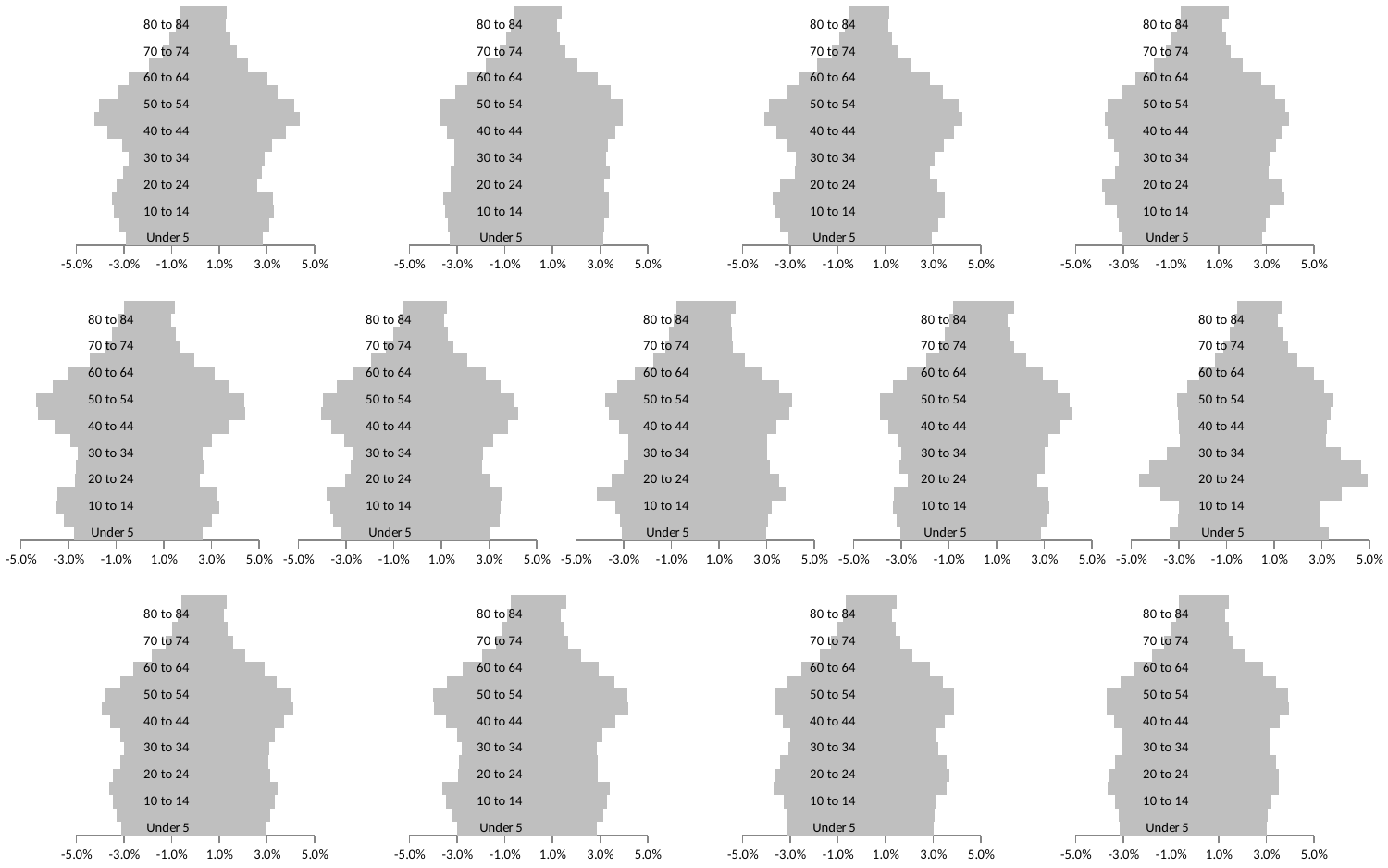

### Chart

| Category | Male | Female |
|---|---|---|
| Under 5 | -0.029258682101513802 | 0.028345948352626892 |
| 5 to 9 | -0.0320213713268032 | 0.031095280498664293 |
| 10 to 14 | -0.03438112199465717 | 0.033014247551202136 |
| 15 to 19 | -0.035115761353517363 | 0.03240427426536064 |
| 20 to 24 | -0.03294300979519145 | 0.026010685663401603 |
| 25 to 29 | -0.03050979519145147 | 0.028074354407836153 |
| 30 to 34 | -0.028018699910952804 | 0.02896927871772039 |
| 35 to 39 | -0.03077025823686554 | 0.03223285841495993 |
| 40 to 44 | -0.036769813000890474 | 0.0381366874443455 |
| 45 to 49 | -0.04221059661620659 | 0.043780053428317006 |
| 50 to 54 | -0.04059884238646483 | 0.04153606411398041 |
| 55 to 59 | -0.03233526268922529 | 0.03441674087266251 |
| 60 to 64 | -0.027894033837934106 | 0.03023152270703473 |
| 65 to 69 | -0.019338824577025824 | 0.022264024933214603 |
| 70 to 74 | -0.013744434550311666 | 0.01726179875333927 |
| 75 to 79 | -0.010932769367764916 | 0.014748441674087266 |
| 80 to 84 | -0.008109973285841496 | 0.01293633125556545 |
| 85 and over | -0.006453695458593054 | 0.01313446126447017 |

### Chart

| Category | Male | Female |
|---|---|---|
| Under 5 | -0.03322453875904079 | 0.031467986742121805 |
| 5 to 9 | -0.03383017919946408 | 0.03192173022321063 |
| 10 to 14 | -0.03482919381662532 | 0.03373280935373686 |
| 15 to 19 | -0.035911946501111965 | 0.033697756209275065 |
| 20 to 24 | -0.03252737066363392 | 0.03172893792867074 |
| 25 to 29 | -0.03282337499464466 | 0.03404049806623487 |
| 30 to 34 | -0.03126156266918011 | 0.03270263638594291 |
| 35 to 39 | -0.030981137513485725 | 0.03321869656829716 |
| 40 to 44 | -0.03432481801575834 | 0.03640853271432077 |
| 45 to 49 | -0.03675322196819512 | 0.03950878860227534 |
| 50 to 54 | -0.03698690959794043 | 0.03971131788138795 |
| 55 to 59 | -0.03083118795106581 | 0.034544873867101845 |
| 60 to 64 | -0.02552647875584706 | 0.029232375084224917 |
| 65 to 69 | -0.017764154654473365 | 0.02069888180469167 |
| 70 to 74 | -0.012134230174525711 | 0.015493489852114678 |
| 75 to 79 | -0.009437085447881816 | 0.013117665616370597 |
| 80 to 84 | -0.007417634847499348 | 0.012204336463449308 |
| 85 and over | -0.006130405486985547 | 0.013873255619213798 |

### Chart

| Category | Male | Female |
|---|---|---|
| Under 5 | -0.03053696616538752 | 0.029644214066728028 |
| 5 to 9 | -0.03438825719565112 | 0.03222558253804577 |
| 10 to 14 | -0.036727406105317065 | 0.034734285140867974 |
| 15 to 19 | -0.037211845228620664 | 0.03492806079018942 |
| 20 to 24 | -0.03438479691619895 | 0.031952220461324454 |
| 25 to 29 | -0.02781718651598303 | 0.028713398894094688 |
| 30 to 34 | -0.027741060368035322 | 0.030685758181830766 |
| 35 to 39 | -0.03135013183664713 | 0.03446092306414666 |
| 40 to 44 | -0.03564087835733614 | 0.03890738216018326 |
| 45 to 49 | -0.04069980691640657 | 0.04239880412742133 |
| 50 to 54 | -0.03875512986428784 | 0.04086244005065849 |
| 55 to 59 | -0.031554288324325074 | 0.03420486238468619 |
| 60 to 64 | -0.026533422839228497 | 0.02873070029135553 |
| 65 to 69 | -0.018630144570475512 | 0.020751295874654838 |
| 70 to 74 | -0.0123255154086244 | 0.01532557769365454 |
| 75 to 79 | -0.009297770887976913 | 0.012965667107275584 |
| 80 to 84 | -0.0068651944331024175 | 0.01124936849899998 |
| 85 and over | -0.005193879457705004 | 0.011605777282573341 |

### Chart

| Category | Male | Female |
|---|---|---|
| Under 5 | -0.030155192563802898 | 0.028470089419182998 |
| 5 to 9 | -0.03173157937651184 | 0.030032886690403066 |
| 10 to 14 | -0.032739923354986 | 0.031644606310983064 |
| 15 to 19 | -0.03763215829097926 | 0.03749082705949501 |
| 20 to 24 | -0.038923164732421925 | 0.0365395591552741 |
| 25 to 29 | -0.03362324355176256 | 0.030870002446117466 |
| 30 to 34 | -0.031970755306715955 | 0.03169896447693855 |
| 35 to 39 | -0.03389775228983774 | 0.034044519337917536 |
| 40 to 44 | -0.03654499497186965 | 0.036460739814638654 |
| 45 to 49 | -0.03791210284564999 | 0.03951295083303889 |
| 50 to 54 | -0.03640909955698095 | 0.037920256570543306 |
| 55 to 59 | -0.03072867121463322 | 0.033574321202402634 |
| 60 to 64 | -0.02497485934824559 | 0.027989019650476992 |
| 65 to 69 | -0.01718533416682521 | 0.020120675128421167 |
| 70 to 74 | -0.011996847226374582 | 0.01520941483434349 |
| 75 to 79 | -0.00971108634794662 | 0.013094882178675292 |
| 80 to 84 | -0.007414453836327562 | 0.011657108689152828 |
| 85 and over | -0.005919604272551844 | 0.014198352947571548 |

### Chart

| Category | Male | Female |
|---|---|---|
| Under 5 | -0.02773767210131893 | 0.02656088361465933 |
| 5 to 9 | -0.03178448142161166 | 0.030099243561639892 |
| 10 to 14 | -0.035238099806373525 | 0.03342814794917425 |
| 15 to 19 | -0.03478081514987265 | 0.03228173851312135 |
| 20 to 24 | -0.02732035987982687 | 0.02537290284619726 |
| 25 to 29 | -0.026951014580345392 | 0.026899849863534105 |
| 30 to 34 | -0.02596609378172812 | 0.026492131026444165 |
| 35 to 39 | -0.029202262120042018 | 0.030412627452109025 |
| 40 to 44 | -0.0357561425640878 | 0.037660429367907894 |
| 45 to 49 | -0.04261221461680025 | 0.04420311753015121 |
| 50 to 54 | -0.04340366882997485 | 0.04383537112807008 |
| 55 to 59 | -0.036621146057678626 | 0.03767961613671212 |
| 60 to 64 | -0.029819436516578167 | 0.031328795662511136 |
| 65 to 69 | -0.021006314045833994 | 0.022995342411872774 |
| 70 to 74 | -0.014767416389657692 | 0.017221723899199112 |
| 75 to 79 | -0.01167035212517448 | 0.014991262025707072 |
| 80 to 84 | -0.008923446391368512 | 0.013293232986532488 |
| 85 and over | -0.006804907335901163 | 0.01487774031028203 |

### Chart

| Category | Male | Female |
|---|---|---|
| Under 5 | -0.031737077932469195 | 0.030264842374779964 |
| 5 to 9 | -0.03533165306449032 | 0.03434749559929589 |
| 10 to 14 | -0.03661385821731477 | 0.03487157945271244 |
| 15 to 19 | -0.037932069131060966 | 0.035533685389662346 |
| 20 to 24 | -0.030480876940310448 | 0.03026884301488238 |
| 25 to 29 | -0.027930468875020004 | 0.02707033125300048 |
| 30 to 34 | -0.027078332533205313 | 0.027374379900784125 |
| 35 to 39 | -0.03092094735157625 | 0.031959113458153304 |
| 40 to 44 | -0.036067770843334936 | 0.0379880780924948 |
| 45 to 49 | -0.04053848615778525 | 0.04222675628100496 |
| 50 to 54 | -0.03983437349975996 | 0.0407465194431109 |
| 55 to 59 | -0.03368138902224356 | 0.03483757401184189 |
| 60 to 64 | -0.02715034405504881 | 0.02864258281325012 |
| 65 to 69 | -0.019323091694671148 | 0.021045367258761404 |
| 70 to 74 | -0.013136101776284206 | 0.015114418306929108 |
| 75 to 79 | -0.009955592894863178 | 0.012604016642662827 |
| 80 to 84 | -0.007583213314130261 | 0.01111577852456393 |
| 85 and over | -0.0061389822371579455 | 0.01255400864138262 |

### Chart

| Category | Male | Female |
|---|---|---|
| Under 5 | -0.030760367220670565 | 0.030033941610410432 |
| 5 to 9 | -0.03153689114887968 | 0.03053134633861811 |
| 10 to 14 | -0.03341199962068416 | 0.03230446894888361 |
| 15 to 19 | -0.041093145297646634 | 0.03791726978480983 |
| 20 to 24 | -0.03505271953351309 | 0.03515828384633415 |
| 25 to 29 | -0.030135927471949413 | 0.03130071336426308 |
| 30 to 34 | -0.027958439866810042 | 0.03026833016938599 |
| 35 to 39 | -0.02812483785142628 | 0.030094775282205614 |
| 40 to 44 | -0.03190189317965078 | 0.03431376934376571 |
| 45 to 49 | -0.036102994984800525 | 0.03944884693353563 |
| 50 to 54 | -0.03754511085147459 | 0.04063689275918275 |
| 55 to 59 | -0.03264084336939816 | 0.03534436331300177 |
| 60 to 64 | -0.0251708263180778 | 0.028513099815530837 |
| 65 to 69 | -0.01740379781034566 | 0.021050239666774617 |
| 70 to 74 | -0.012553207097500272 | 0.015981363425722983 |
| 75 to 79 | -0.0108176582256965 | 0.015607415266746704 |
| 80 to 84 | -0.009132207671841704 | 0.015138638148795583 |
| 85 and over | -0.007811759148758009 | 0.017201615312908727 |

### Chart

| Category | Male | Female |
|---|---|---|
| Under 5 | -0.03032781052234697 | 0.028657358913632157 |
| 5 to 9 | -0.03183720962170139 | 0.030898360884964813 |
| 10 to 14 | -0.033468958689407115 | 0.03202572845048759 |
| 15 to 19 | -0.033229252628963736 | 0.03178102851378497 |
| 20 to 24 | -0.02709552411355575 | 0.027159196035861026 |
| 25 to 29 | -0.030840931307983585 | 0.030109328436005348 |
| 30 to 34 | -0.029910821854700672 | 0.030237920749680704 |
| 35 to 39 | -0.03138526382024043 | 0.031922105518108417 |
| 40 to 44 | -0.03522305772546415 | 0.03670499050539276 |
| 45 to 49 | -0.03879367925081868 | 0.041383004091233126 |
| 50 to 54 | -0.038994682770252975 | 0.040884864934374224 |
| 55 to 59 | -0.0333316270922781 | 0.03559634997584212 |
| 60 to 64 | -0.027475058709257774 | 0.02958746836691507 |
| 65 to 69 | -0.01947611741102473 | 0.022358832481669352 |
| 70 to 74 | -0.014092718803567127 | 0.01741864039221904 |
| 75 to 79 | -0.011619501586179947 | 0.015750685721633847 |
| 80 to 84 | -0.009685623004790376 | 0.014799352294249177 |
| 85 and over | -0.00829607693565765 | 0.017640867885755092 |

### Chart

| Category | Male | Female |
|---|---|---|
| Under 5 | -0.03374336096150486 | 0.032794576354586324 |
| 5 to 9 | -0.03037484843983822 | 0.02914535445611413 |
| 10 to 14 | -0.030047026999792576 | 0.029078612366524 |
| 15 to 19 | -0.03774134299479608 | 0.038537667730395984 |
| 20 to 24 | -0.04664355994453863 | 0.0494153196651641 |
| 25 to 29 | -0.04253172375841719 | 0.046716191042033776 |
| 30 to 34 | -0.03517635288505769 | 0.03791146988982975 |
| 35 to 39 | -0.02959095605426001 | 0.03183924840555111 |
| 40 to 44 | -0.029797725665147084 | 0.0320211533163948 |
| 45 to 49 | -0.030482813584763437 | 0.03357192539804786 |
| 50 to 54 | -0.03054235799802522 | 0.03483348175814368 |
| 55 to 59 | -0.026581018680587407 | 0.03115677782278143 |
| 60 to 64 | -0.02157470762711587 | 0.02678909695989782 |
| 65 to 69 | -0.01499734013142957 | 0.019936909095310977 |
| 70 to 74 | -0.011297734498658943 | 0.015955939751523127 |
| 75 to 79 | -0.008785091125853989 | 0.013750833458202112 |
| 80 to 84 | -0.0064870693744761235 | 0.011627518941339593 |
| 85 and over | -0.005456492991099092 | 0.01306639987279743 |

### Chart

| Category | Male | Female |
|---|---|---|
| Under 5 | -0.030947809067503072 | 0.029595648388829547 |
| 5 to 9 | -0.032951353086816126 | 0.03131764662299414 |
| 10 to 14 | -0.03456900650148491 | 0.03323783827170403 |
| 15 to 19 | -0.03631384945944444 | 0.034420207084334076 |
| 20 to 24 | -0.03442699875897581 | 0.03127566172520884 |
| 25 to 29 | -0.03147015058994956 | 0.030715039854781648 |
| 30 to 34 | -0.0298950994980335 | 0.03107932058556584 |
| 35 to 39 | -0.03165105610540679 | 0.03335453159054846 |
| 40 to 44 | -0.03574211393960349 | 0.03734556658002136 |
| 45 to 49 | -0.03923426955539228 | 0.04121002945117094 |
| 50 to 54 | -0.03817291603637868 | 0.04001592956415972 |
| 55 to 59 | -0.031354074696072556 | 0.03422818791946309 |
| 60 to 64 | -0.02623747399097325 | 0.02913751906299587 |
| 65 to 69 | -0.018223915338688466 | 0.021010971641671247 |
| 70 to 74 | -0.012583738261207806 | 0.015889431536832487 |
| 75 to 79 | -0.009889295703339651 | 0.013537659835888444 |
| 80 to 84 | -0.007510357303828652 | 0.01211264301105808 |
| 85 and over | -0.006005075233232281 | 0.013337614146440854 |

### Chart

| Category | Male | Female |
|---|---|---|
| Under 5 | -0.030056739146792272 | 0.02876269548971867 |
| 5 to 9 | -0.0324593307750219 | 0.031308533244166645 |
| 10 to 14 | -0.03453398534463368 | 0.03301380594897943 |
| 15 to 19 | -0.03633421896457998 | 0.0340418785683274 |
| 20 to 24 | -0.02962257462378779 | 0.029134089238312868 |
| 25 to 29 | -0.029117994167951255 | 0.028958250594612257 |
| 30 to 34 | -0.027909254383794196 | 0.028726079204646003 |
| 35 to 39 | -0.030009258689225517 | 0.031138730251851637 |
| 40 to 44 | -0.03478023992116634 | 0.03666577741402919 |
| 45 to 49 | -0.039500521681468094 | 0.04182746647899815 |
| 50 to 54 | -0.039947159884002825 | 0.04154379086387473 |
| 55 to 59 | -0.03407447108580966 | 0.035911320990828624 |
| 60 to 64 | -0.02748152788893436 | 0.029594005873895927 |
| 65 to 69 | -0.019364381528814402 | 0.021960516378142413 |
| 70 to 74 | -0.013723864120587487 | 0.016582348616809774 |
| 75 to 79 | -0.011117267475524427 | 0.014894378112635717 |
| 80 to 84 | -0.008946444860502013 | 0.01375565188455167 |
| 85 and over | -0.007377980253762927 | 0.015823466049259768 |

### Chart

| Category | Male | Female |
|---|---|---|
| Under 5 | -0.03146053921959465 | 0.030297964073288577 |
| 5 to 9 | -0.031665596944714644 | 0.030484833203106312 |
| 10 to 14 | -0.032825431343783386 | 0.03151535416434118 |
| 15 to 19 | -0.036870026789558454 | 0.03575379518744718 |
| 20 to 24 | -0.036103863357305734 | 0.03685682137105133 |
| 25 to 29 | -0.03422570402321762 | 0.03572015874407999 |
| 30 to 34 | -0.03067643635087943 | 0.03222371274577028 |
| 35 to 39 | -0.029849976479405526 | 0.03140547511600836 |
| 40 to 44 | -0.03288298703576725 | 0.03489718709636268 |
| 45 to 49 | -0.03606673869018195 | 0.038683903142989265 |
| 50 to 54 | -0.03636597845673008 | 0.03898862440401205 |
| 55 to 59 | -0.03122109757458819 | 0.03410087544449937 |
| 60 to 64 | -0.02523231570218941 | 0.028525946404936935 |
| 65 to 69 | -0.017701489770534675 | 0.021189962685972157 |
| 70 to 74 | -0.012800037074835355 | 0.01634382325269889 |
| 75 to 79 | -0.010229216166222832 | 0.014458936629937332 |
| 80 to 84 | -0.008009958380507406 | 0.012945296678413676 |
| 85 and over | -0.006646312050517453 | 0.014773624244550398 |

### Chart

| Category | Male | Female |
|---|---|---|
| Under 5 | -0.03131311983702145 | 0.030096035350836676 |
| 5 to 9 | -0.032035275567739024 | 0.030724282433189056 |
| 10 to 14 | -0.033326741384103416 | 0.03201060013839543 |
| 15 to 19 | -0.036710115541366495 | 0.0353703639927614 |
| 20 to 24 | -0.03562173383413212 | 0.03525213495720145 |
| 25 to 29 | -0.03343343154982644 | 0.03428109468015495 |
| 30 to 34 | -0.03045178758396303 | 0.03189467887680286 |
| 35 to 39 | -0.030367820115765044 | 0.03196586482764301 |
| 40 to 44 | -0.03370503879368039 | 0.03560114138950005 |
| 45 to 49 | -0.036977462279434506 | 0.039410211083208746 |
| 50 to 54 | -0.03688550636288787 | 0.03928399359930014 |
| 55 to 59 | -0.0312593309514739 | 0.034137480130953746 |
| 60 to 64 | -0.025521317263178897 | 0.028701784832386376 |
| 65 to 69 | -0.01785169676418136 | 0.021138499456963035 |
| 70 to 74 | -0.012737847173527205 | 0.016213177247336917 |
| 75 to 79 | -0.010131482758975732 | 0.01419405254694811 |
| 80 to 84 | -0.007866313849448638 | 0.012705893380132623 |
| 85 and over | -0.0064619446297567214 | 0.014360744835823185 |